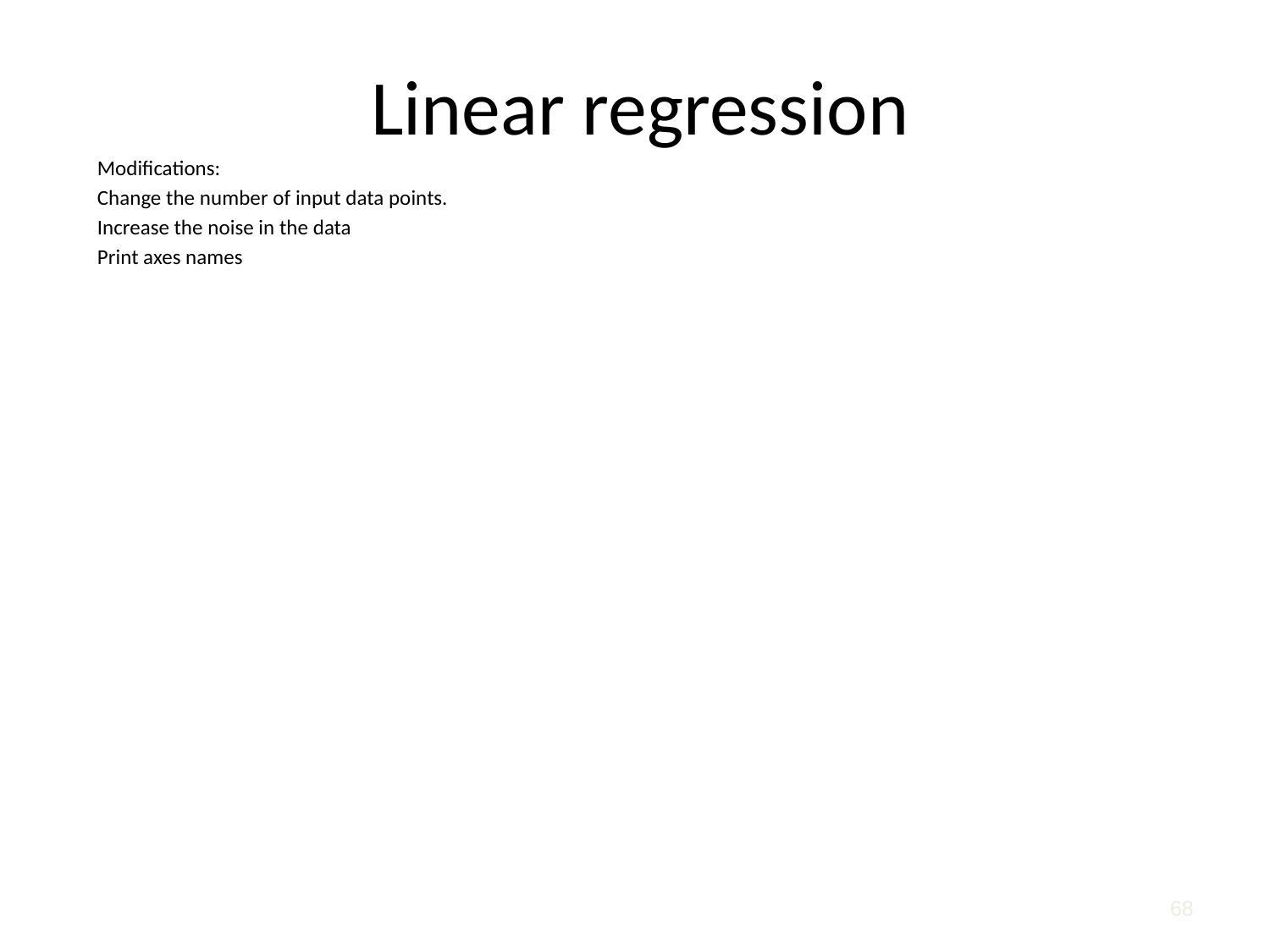

# Linear regression
Modifications:
Change the number of input data points.
Increase the noise in the data
Print axes names

68